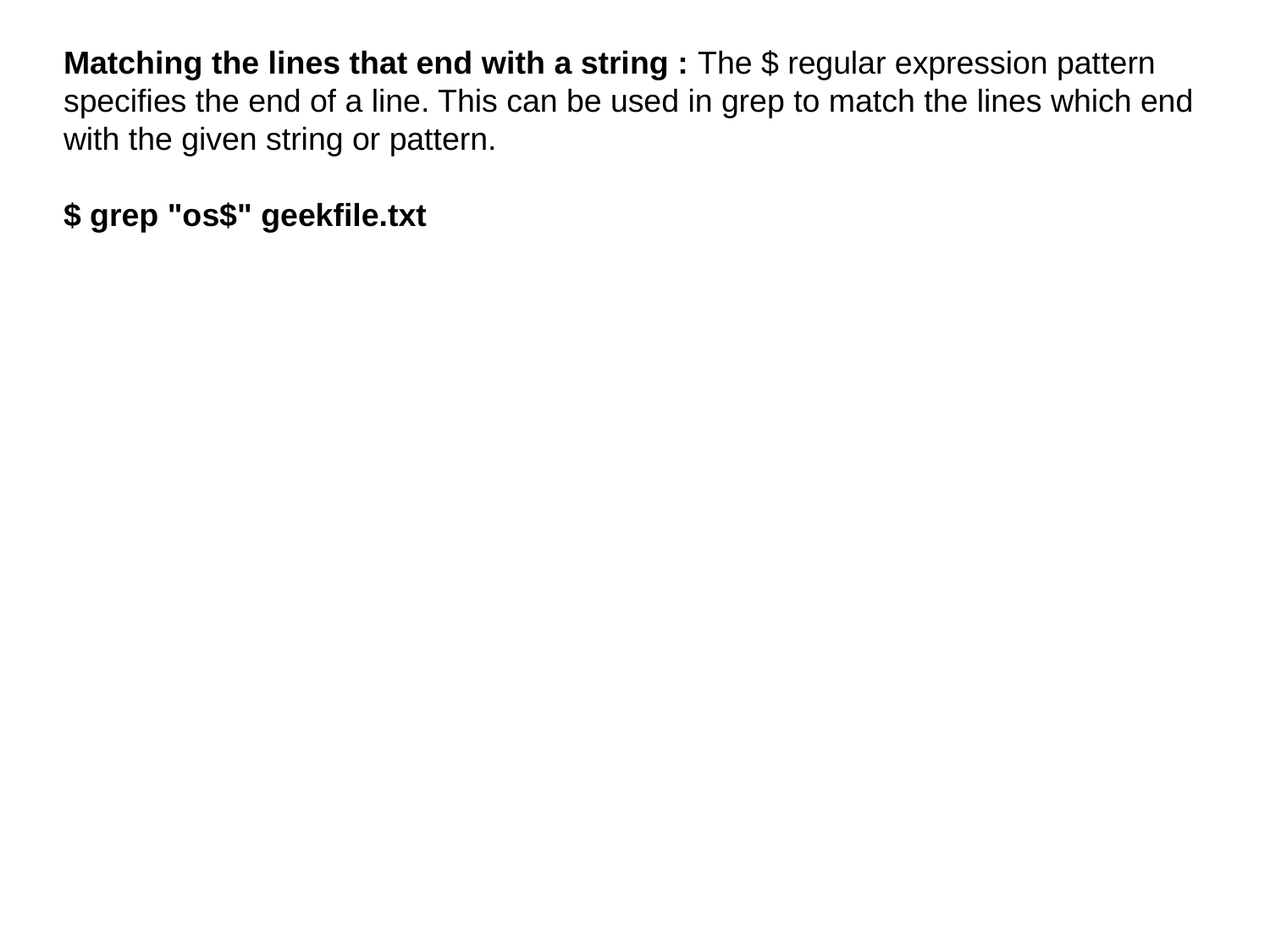

# Matching the lines that end with a string : The $ regular expression pattern specifies the end of a line. This can be used in grep to match the lines which end with the given string or pattern.

$ grep "os$" geekfile.txt